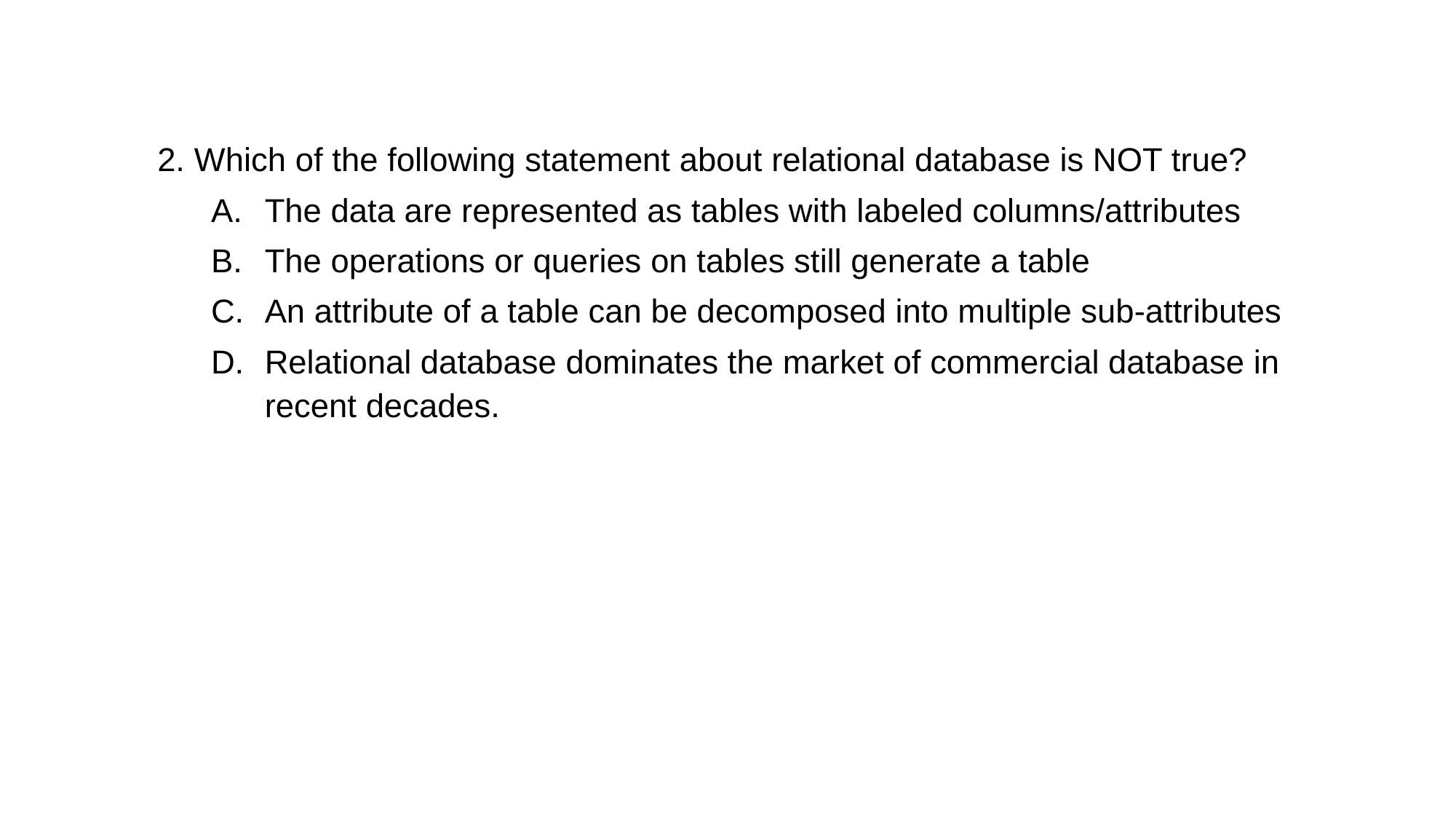

2. Which of the following statement about relational database is NOT true?
The data are represented as tables with labeled columns/attributes
The operations or queries on tables still generate a table
An attribute of a table can be decomposed into multiple sub-attributes
Relational database dominates the market of commercial database in recent decades.